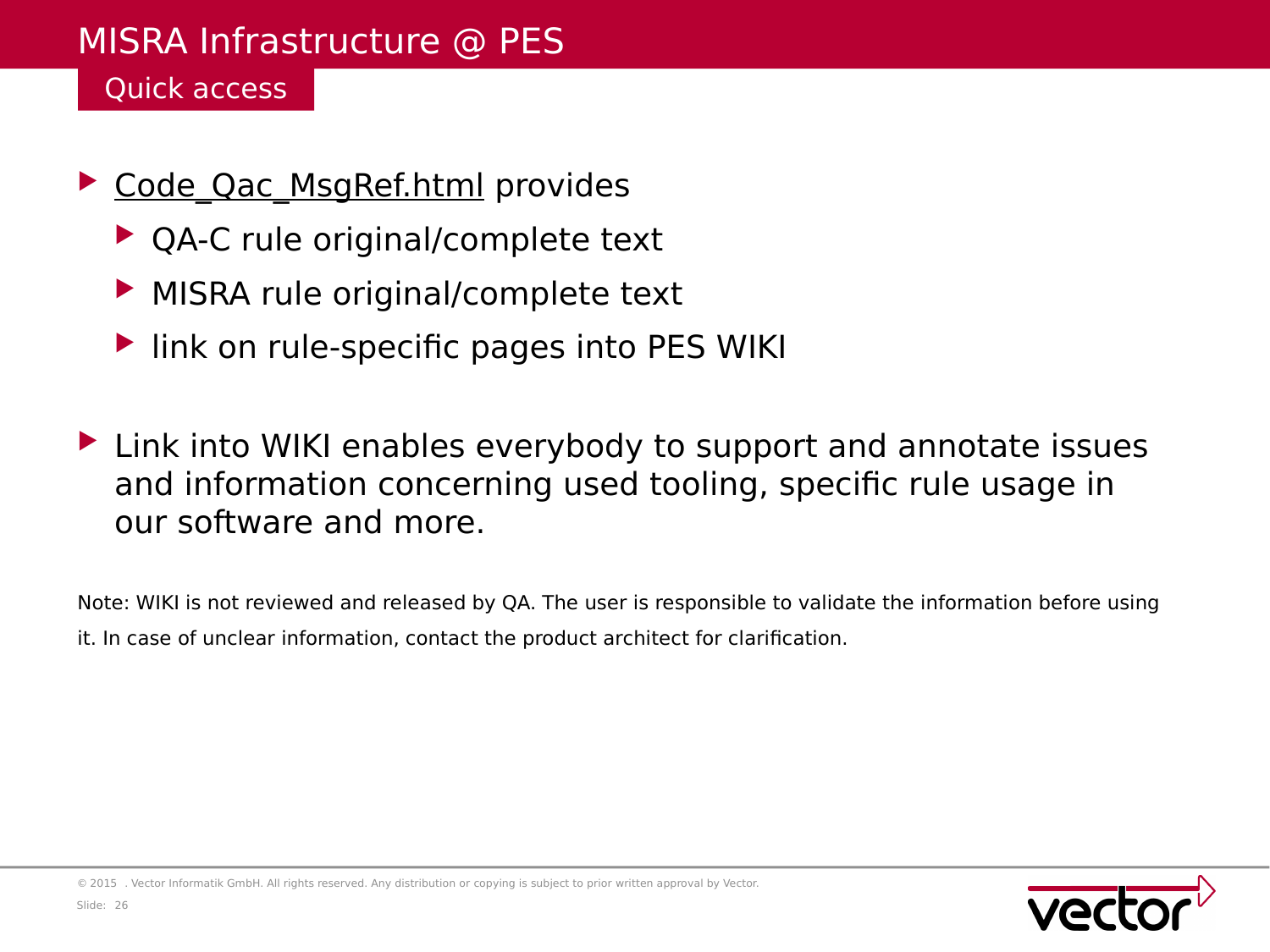

# MISRA Infrastructure @ PES
Quick access
Code_Qac_MsgRef.html provides
QA-C rule original/complete text
MISRA rule original/complete text
link on rule-specific pages into PES WIKI

Link into WIKI enables everybody to support and annotate issues and information concerning used tooling, specific rule usage in our software and more.

Note: WIKI is not reviewed and released by QA. The user is responsible to validate the information before using it. In case of unclear information, contact the product architect for clarification.